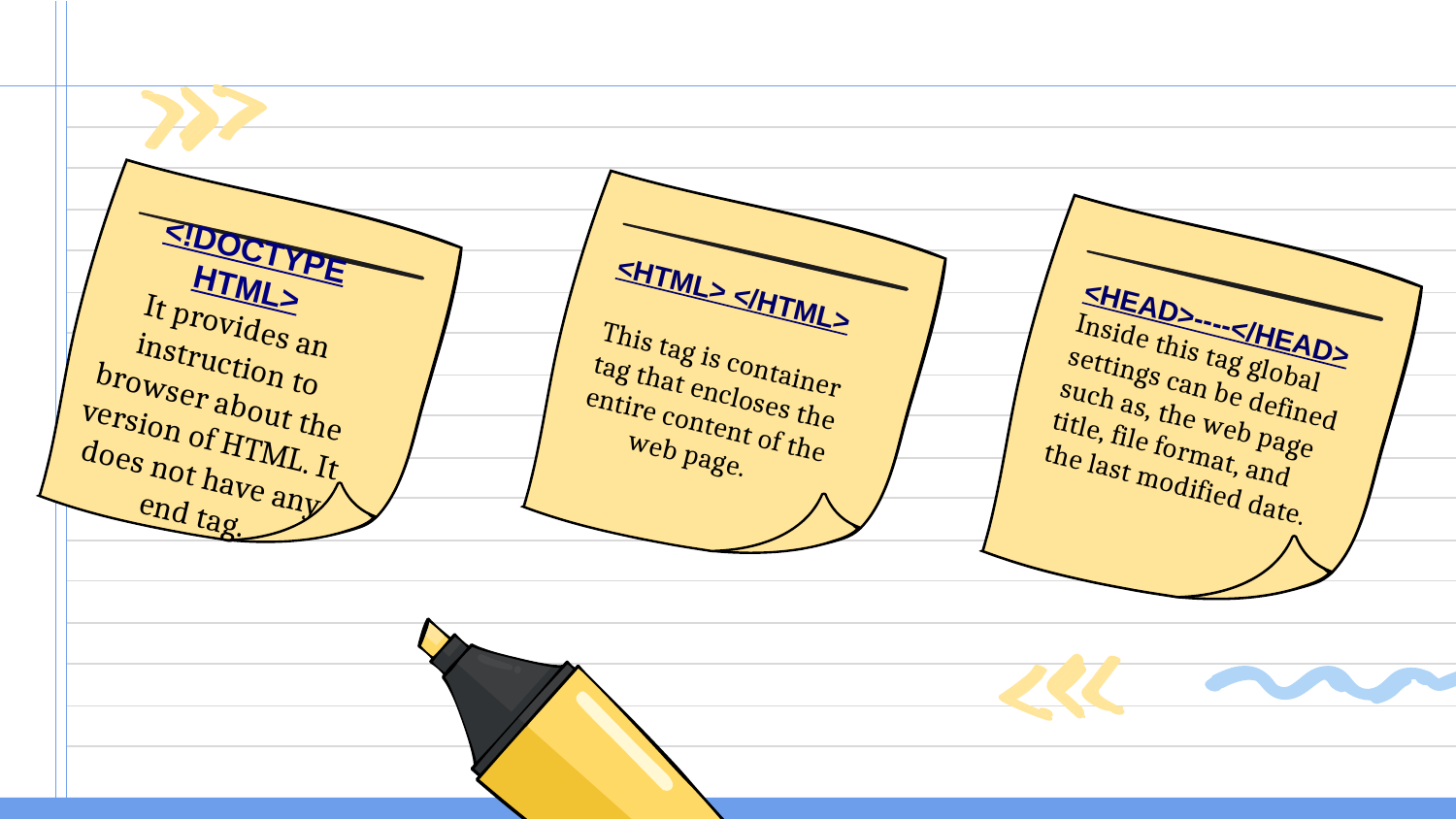

<!DOCTYPE HTML>
It provides an instruction to browser about the version of HTML. It does not have any end tag.

<HTML> </HTML>

This tag is container
tag that encloses the
entire content of the web page.
<HEAD>----</HEAD>
Inside this tag global
settings can be defined
such as, the web page
title, file format, and
the last modified date.